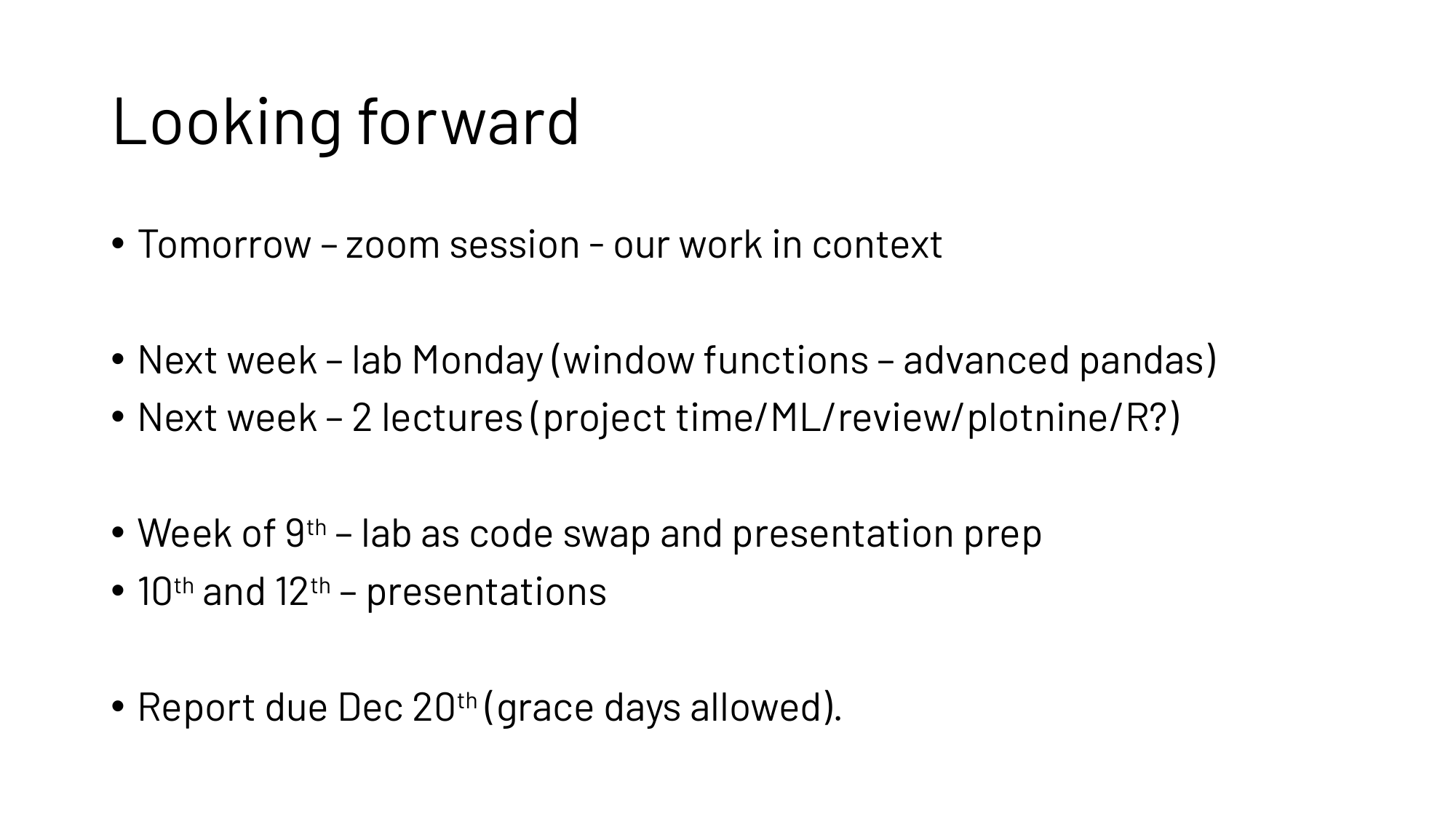

# Looking forward
Tomorrow – zoom session - our work in context

Next week – lab Monday (window functions – advanced pandas)
Next week – 2 lectures (project time/ML/review/plotnine/R?)

Week of 9th – lab as code swap and presentation prep
10th and 12th – presentations

Report due Dec 20th (grace days allowed).